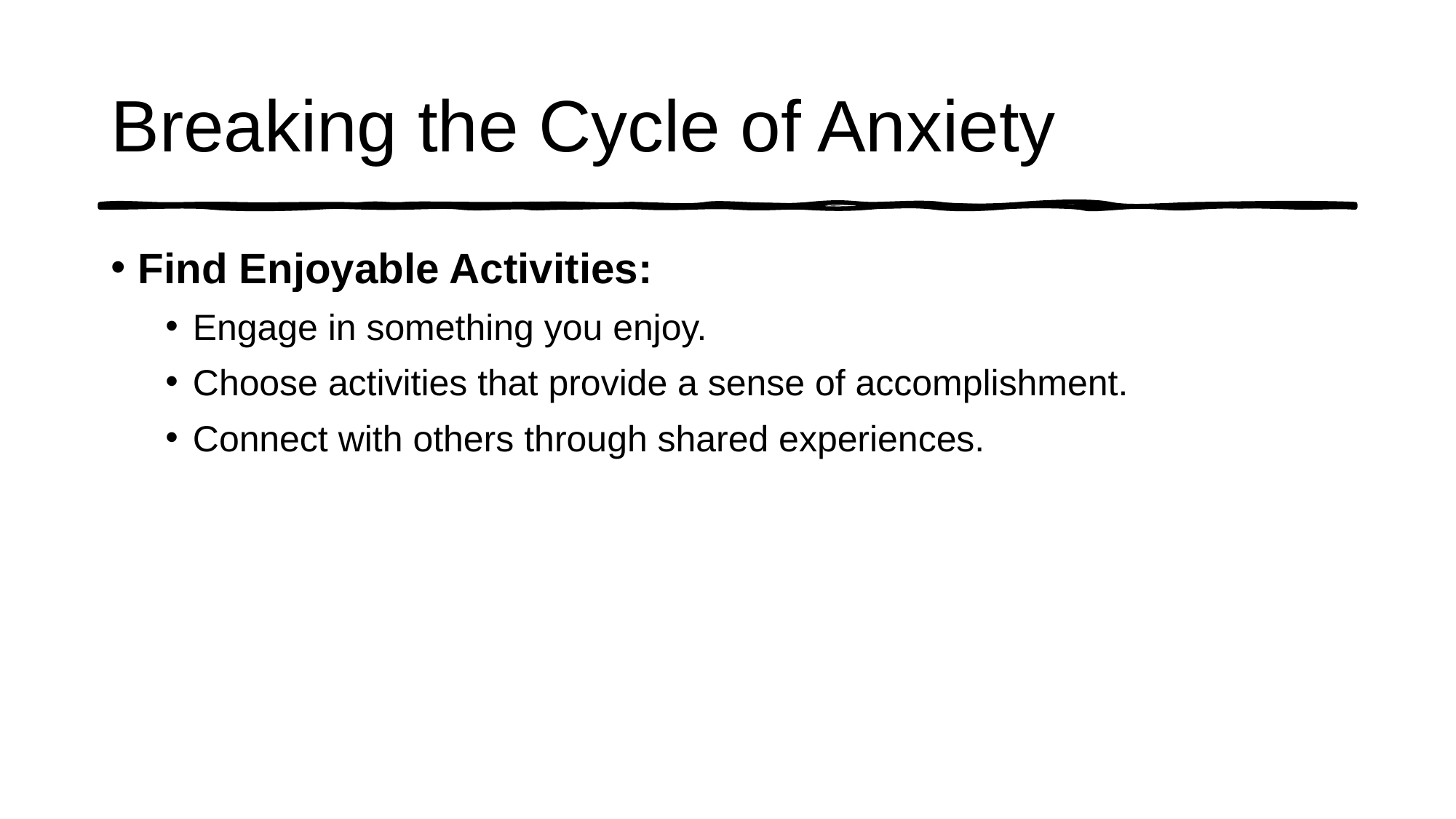

# Breaking the Cycle of Anxiety
Find Enjoyable Activities:
Engage in something you enjoy.
Choose activities that provide a sense of accomplishment.
Connect with others through shared experiences.